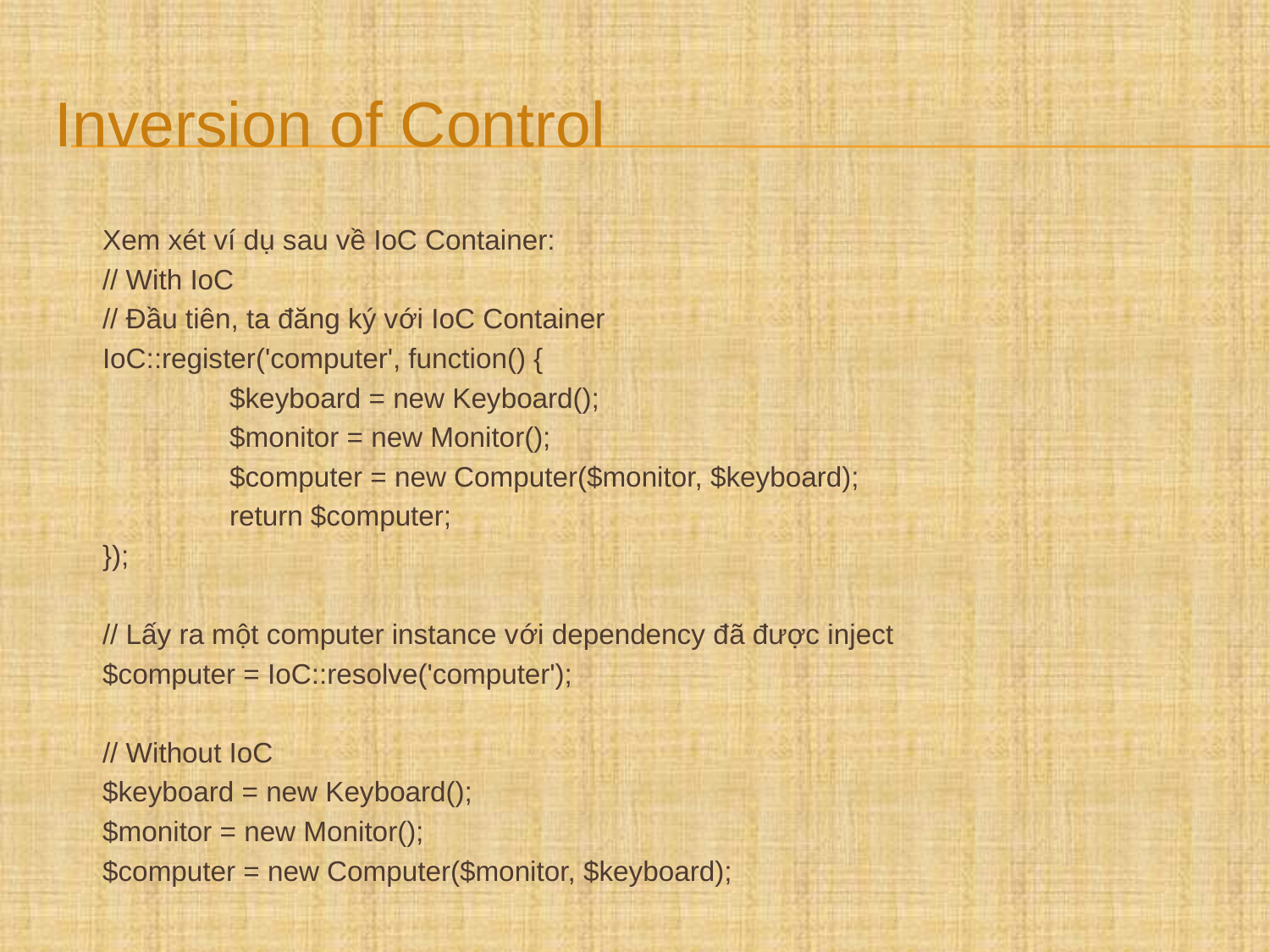

# Inversion of Control
	Xem xét ví dụ sau về IoC Container:
	// With IoC
	// Đầu tiên, ta đăng ký với IoC Container
	IoC::register('computer', function() {
    		$keyboard = new Keyboard();
    		$monitor = new Monitor();
    		$computer = new Computer($monitor, $keyboard);
    		return $computer;
	});

	// Lấy ra một computer instance với dependency đã được inject
	$computer = IoC::resolve('computer');

	// Without IoC
	$keyboard = new Keyboard();
	$monitor = new Monitor();
	$computer = new Computer($monitor, $keyboard);